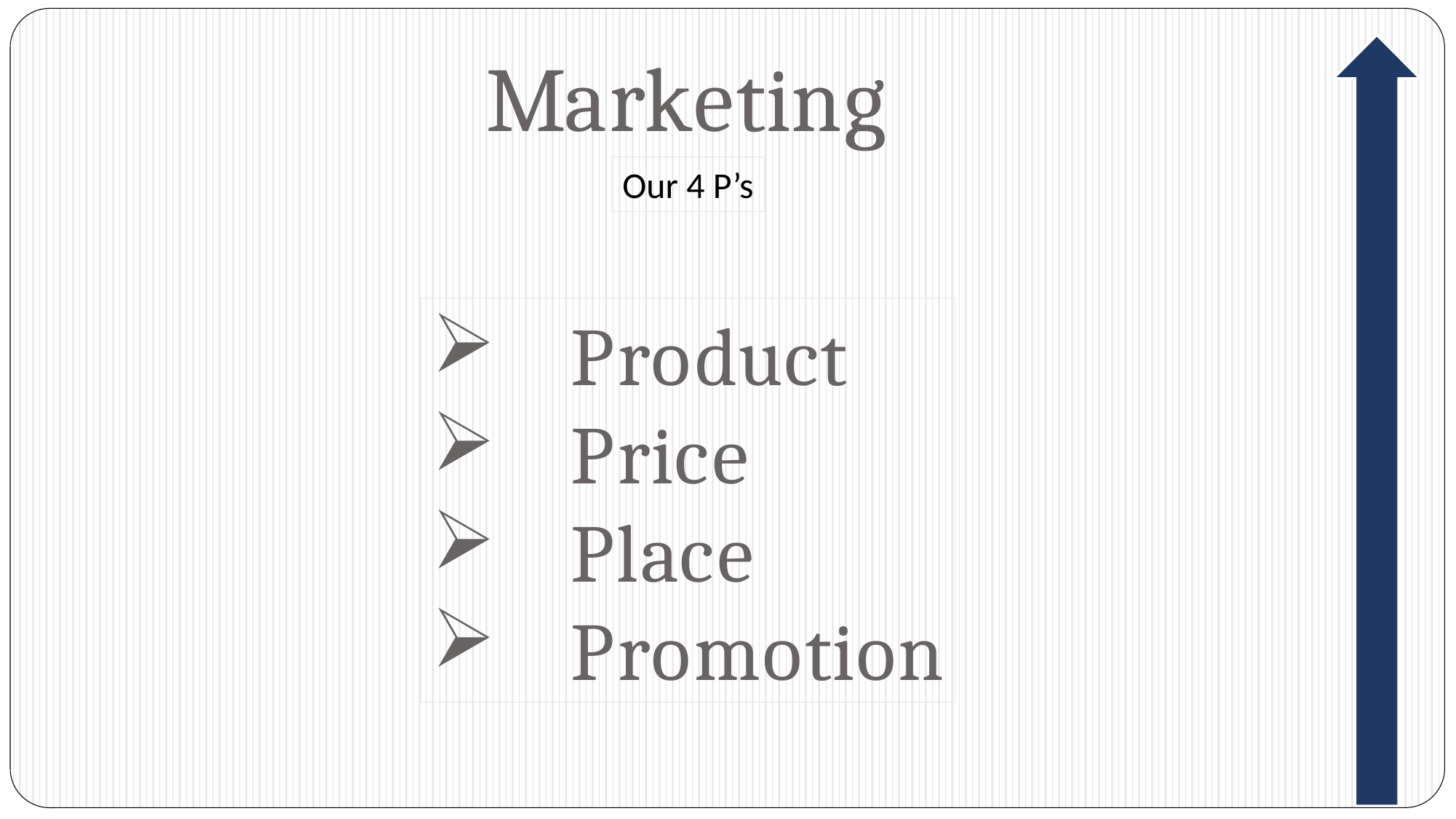

Marketing

Our 4 P’s
  Product
  Price
  Place
  Promotion